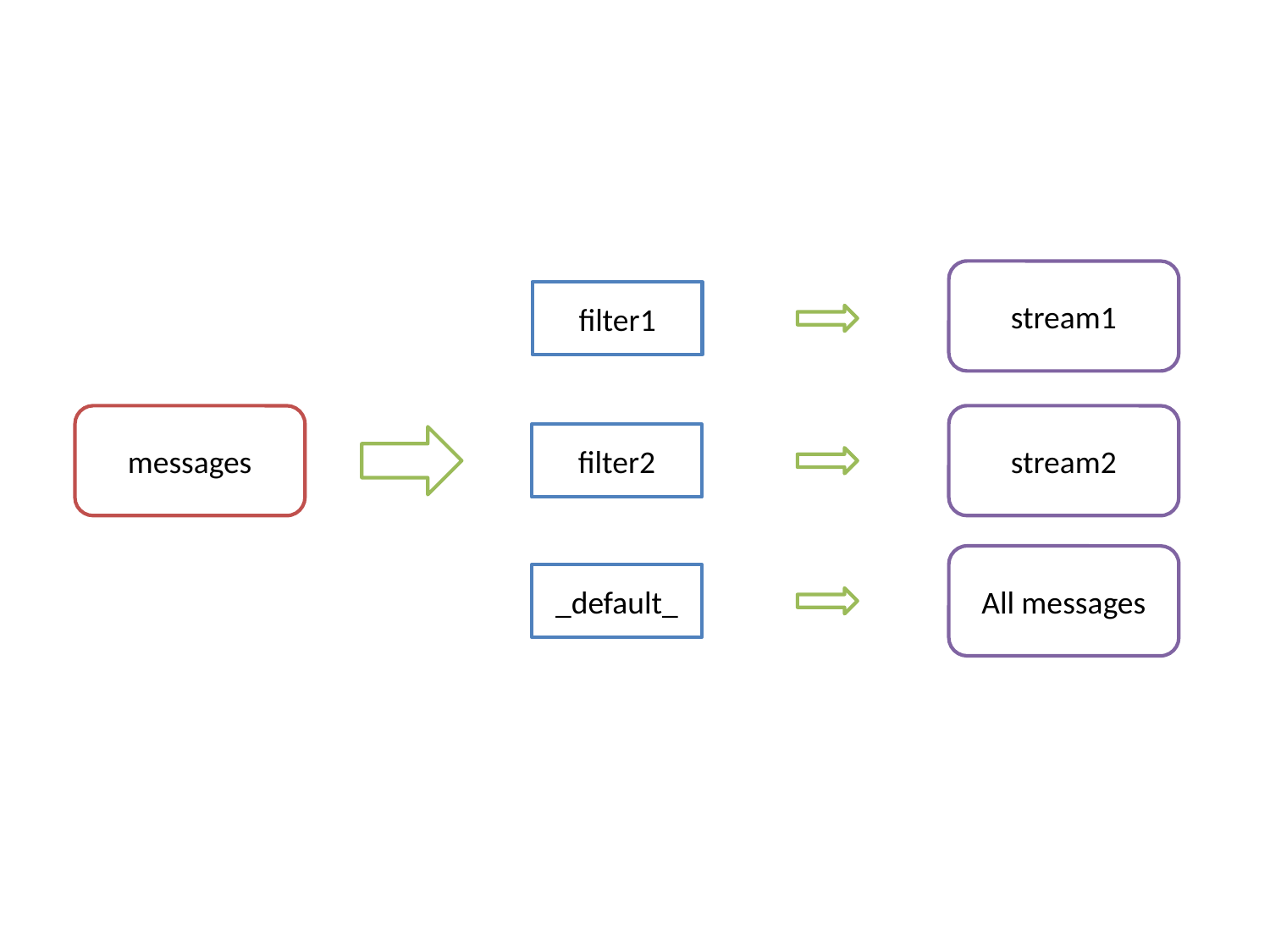

stream1
filter1

stream2
messages
filter2

All messages
_default_